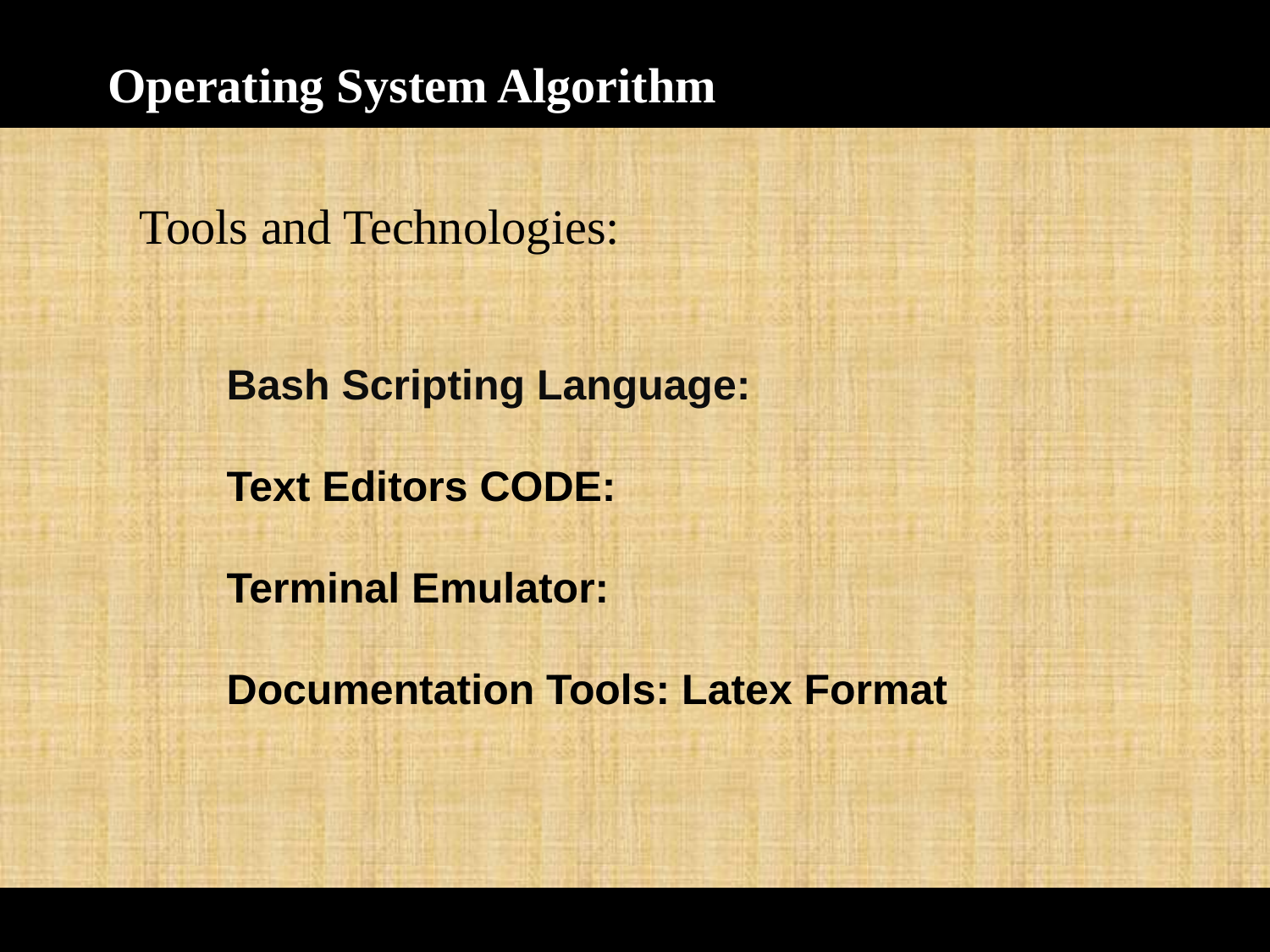

# Operating System Algorithm
Tools and Technologies:
Bash Scripting Language:
Text Editors CODE:
Terminal Emulator:
Documentation Tools: Latex Format